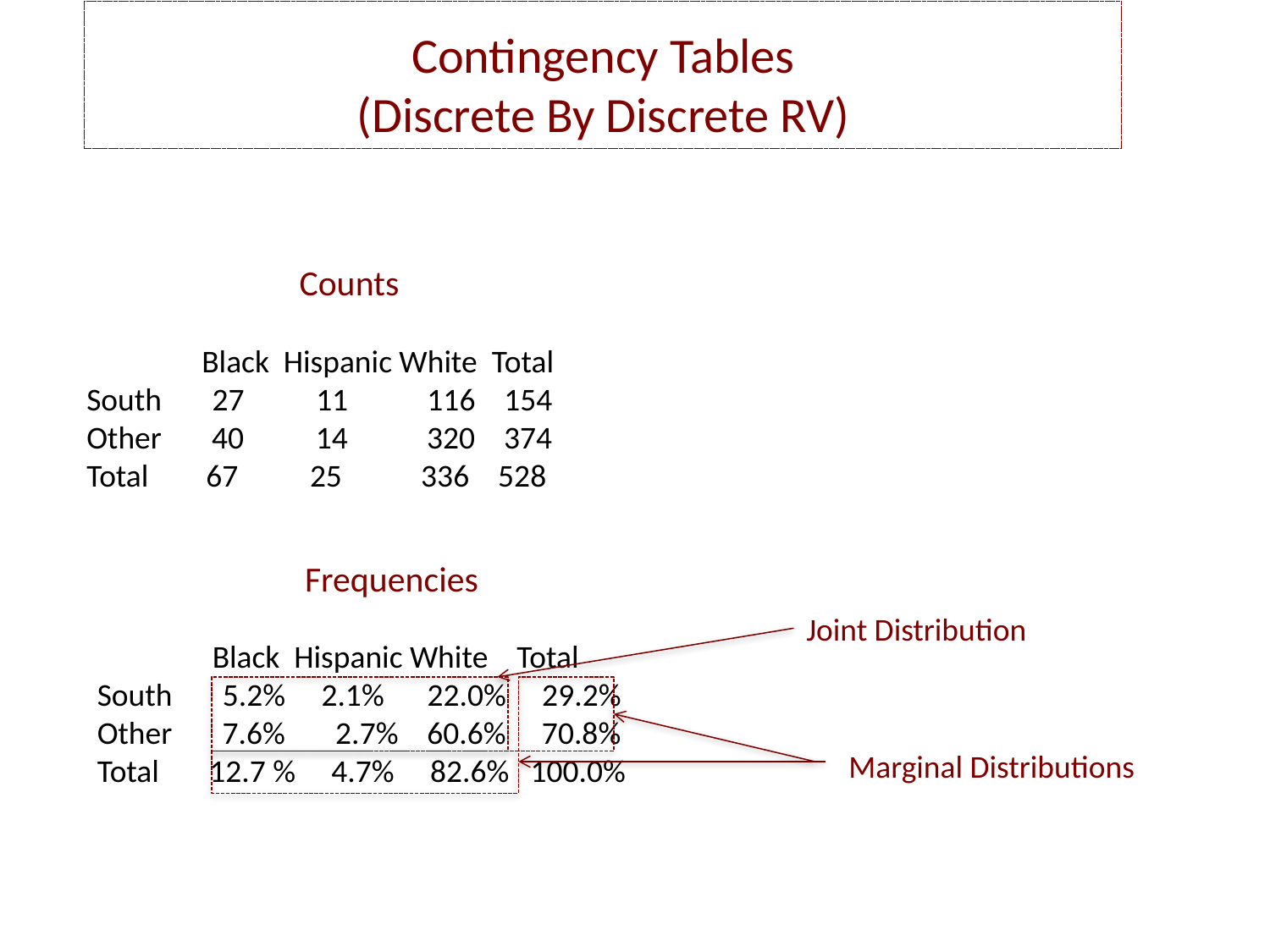

Contingency Tables
(Discrete By Discrete RV)
Counts

                Black  Hispanic White  Total
South       27          11           116    154
Other       40          14           320    374
Total        67          25           336    528
Frequencies

                Black  Hispanic White    Total
South       5.2%     2.1%      22.0%     29.2%
Other       7.6%       2.7%    60.6%     70.8%
Total       12.7 %     4.7%     82.6%   100.0%
Joint Distribution

Marginal Distributions